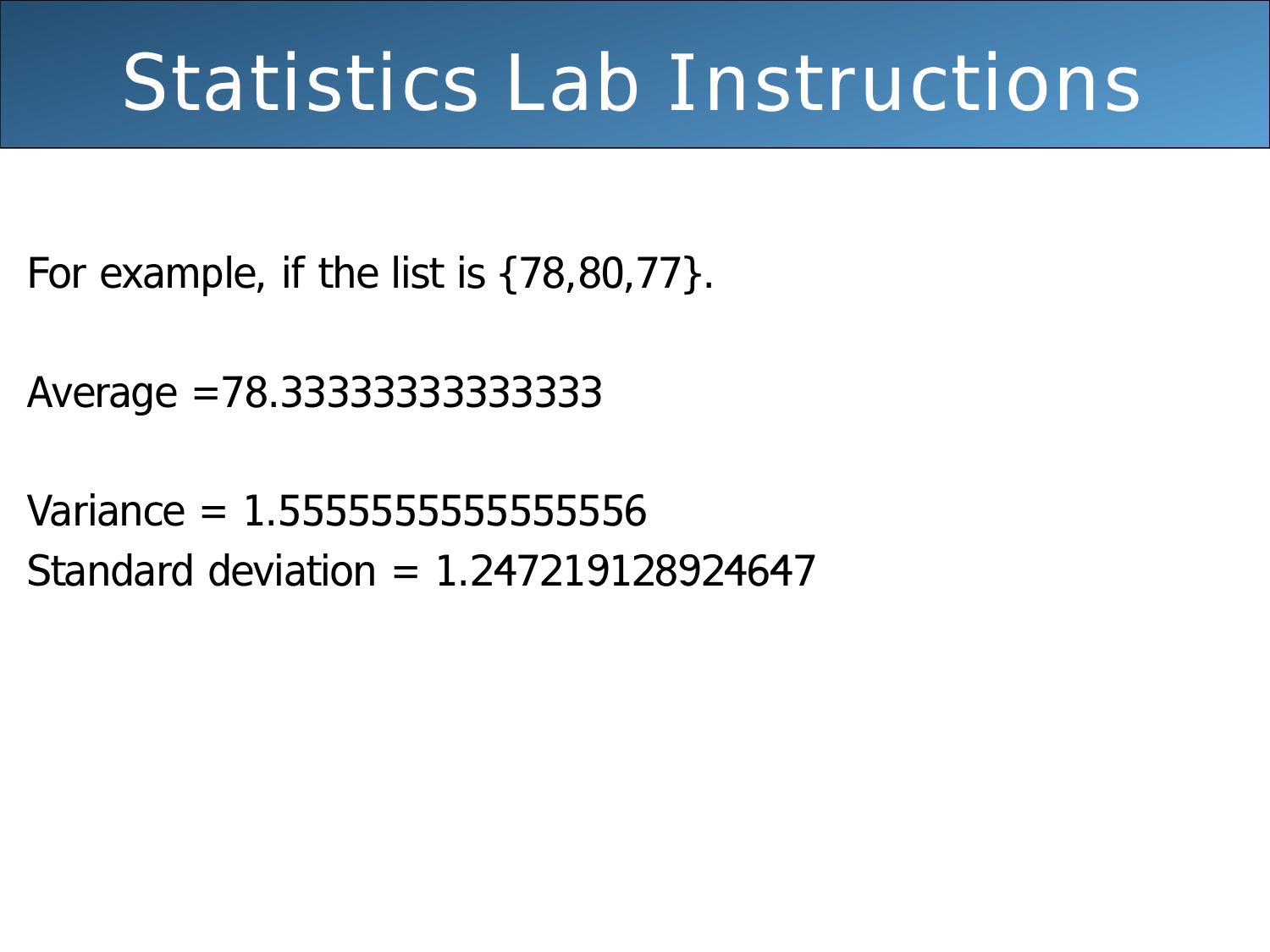

Statistics Lab Instructions

For example, if the list is {78,80,77}.

Average =78.33333333333333

Variance = 1.5555555555555556
Standard deviation = 1.247219128924647
26